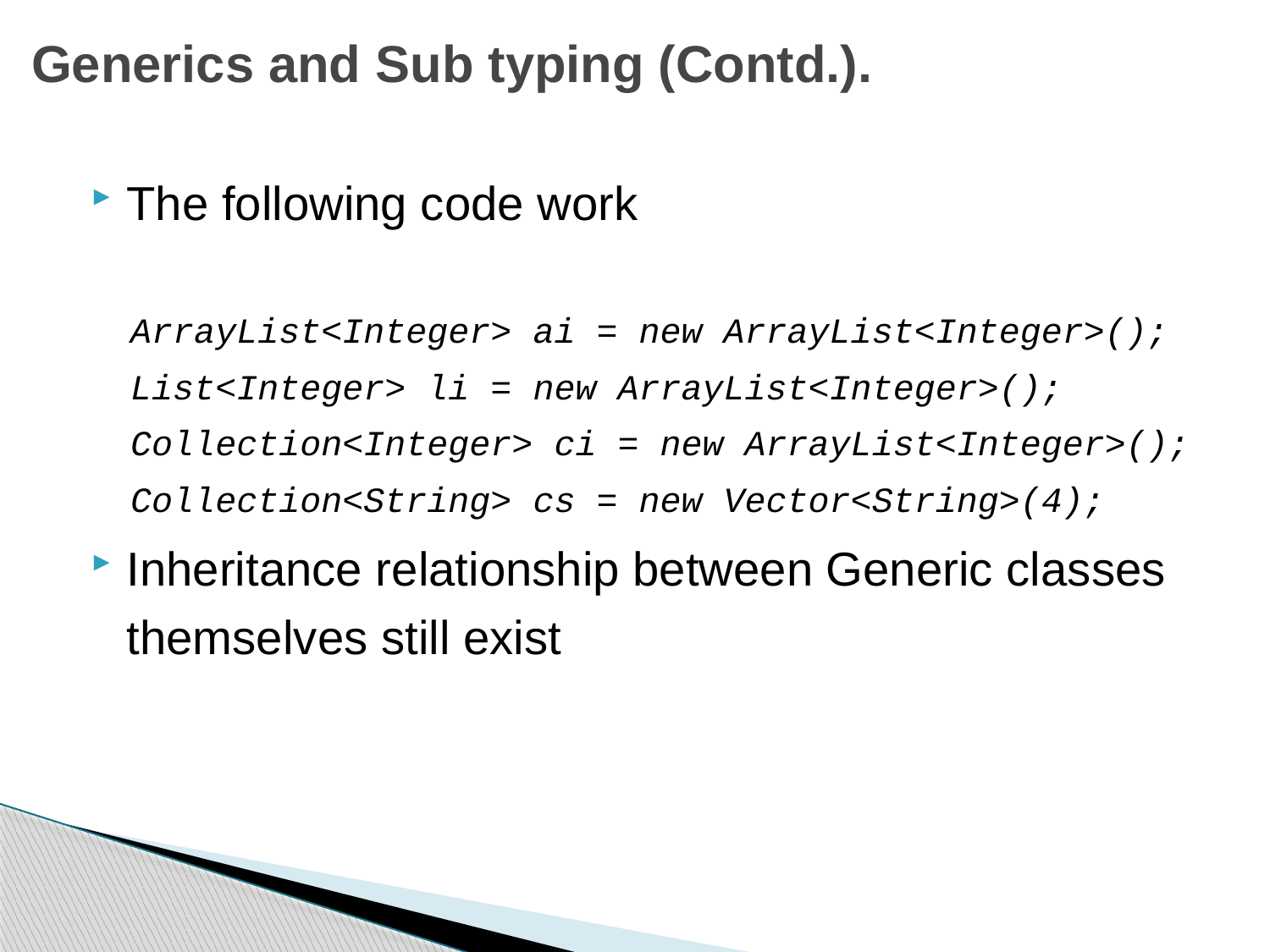

# Generics and Sub typing (Contd.).
The following code work

ArrayList<Integer> ai = new ArrayList<Integer>();
List<Integer> li = new ArrayList<Integer>();
Collection<Integer> ci = new ArrayList<Integer>();
Collection<String> cs = new Vector<String>(4);
Inheritance relationship between Generic classes themselves still exist